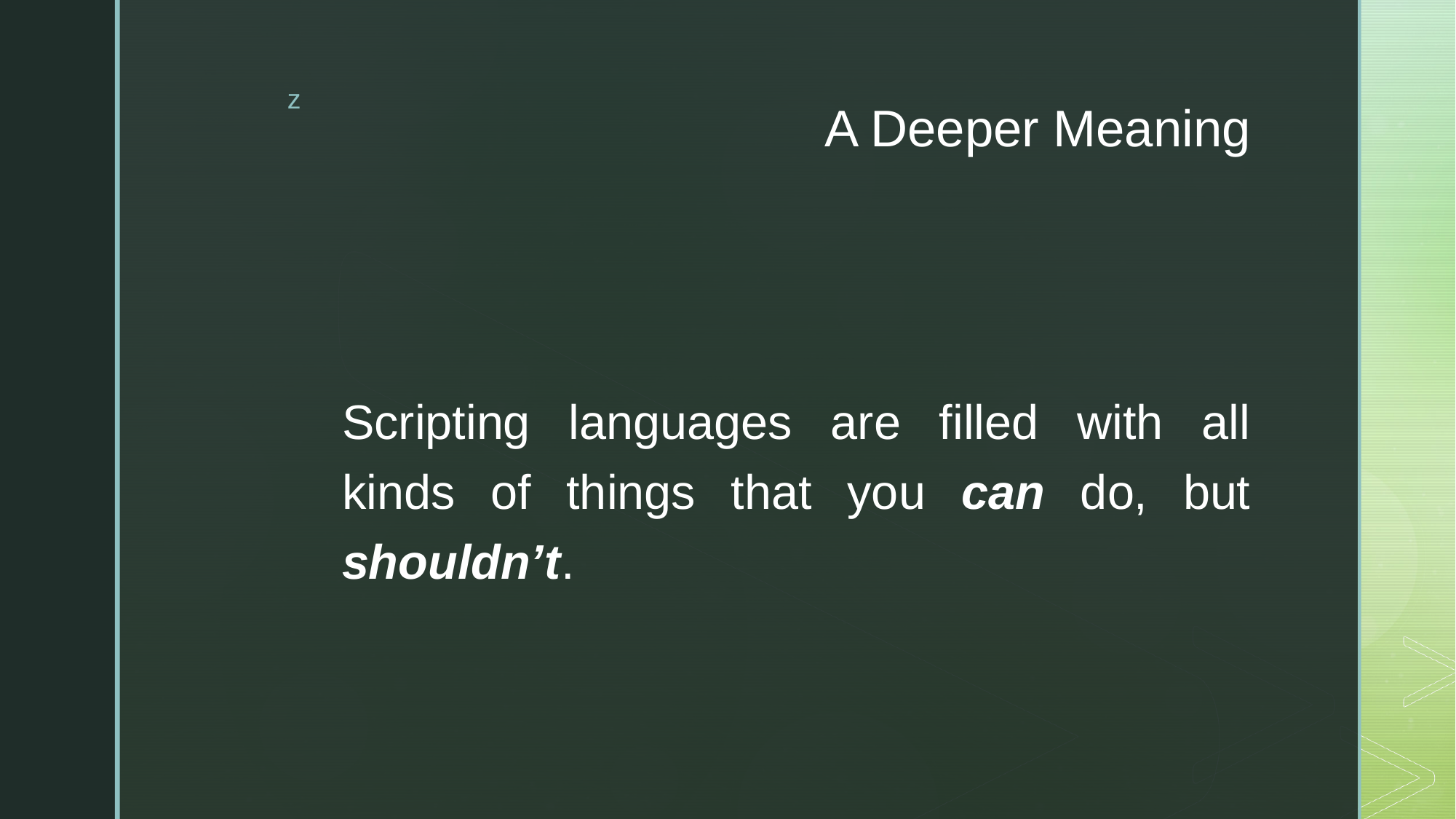

# A Deeper Meaning
Scripting languages are filled with all kinds of things that you can do, but shouldn’t.